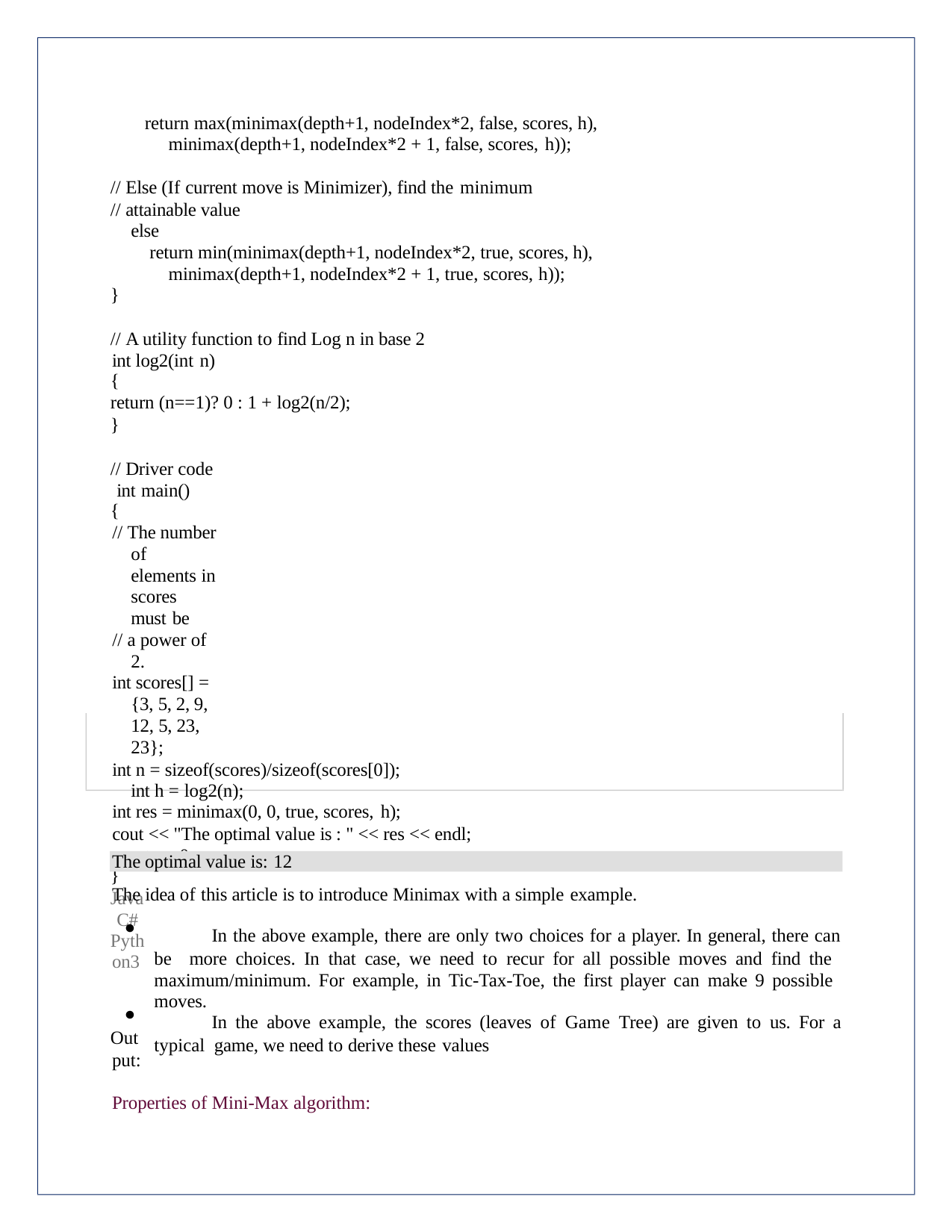

return max(minimax(depth+1, nodeIndex*2, false, scores, h),  minimax(depth+1, nodeIndex*2 + 1, false, scores, h));

// Else (If current move is Minimizer), find the minimum
// attainable value  else
return min(minimax(depth+1, nodeIndex*2, true, scores, h),  minimax(depth+1, nodeIndex*2 + 1, true, scores, h));
}

// A utility function to find Log n in base 2  int log2(int n)
{
return (n==1)? 0 : 1 + log2(n/2);
}

// Driver code  int main()
{
// The number of elements in scores must be
// a power of 2.
int scores[] = {3, 5, 2, 9, 12, 5, 23, 23};
int n = sizeof(scores)/sizeof(scores[0]);  int h = log2(n);
int res = minimax(0, 0, true, scores, h);
cout << "The optimal value is : " << res << endl;  return 0;
}
Java  C#
Python3

Output:

The optimal value is: 12
The idea of this article is to introduce Minimax with a simple example.
	In the above example, there are only two choices for a player. In general, there can be  more choices. In that case, we need to recur for all possible moves and find the  maximum/minimum. For example, in Tic-Tax-Toe, the first player can make 9 possible  moves.
	In the above example, the scores (leaves of Game Tree) are given to us. For a typical  game, we need to derive these values
Properties of Mini-Max algorithm: